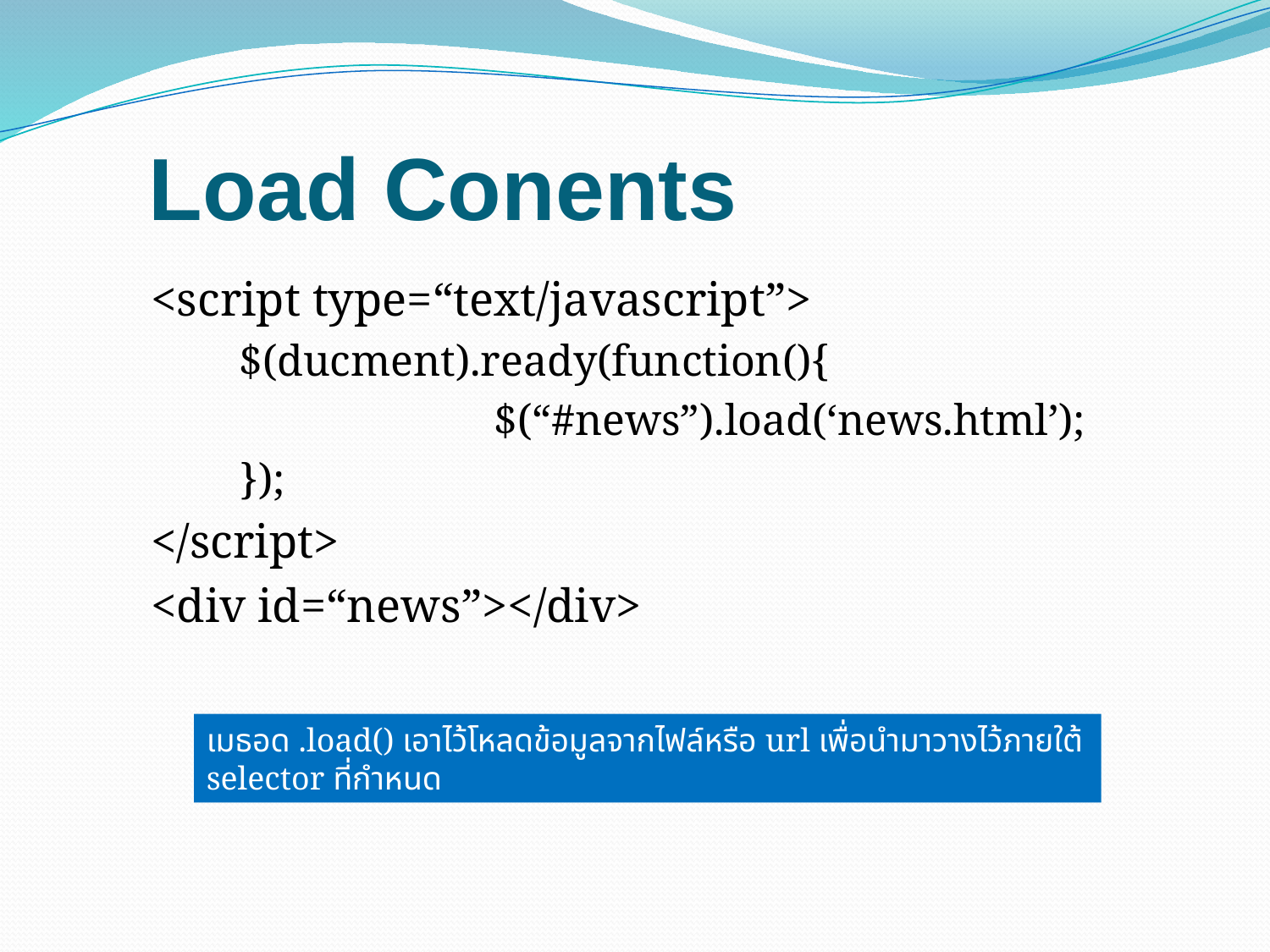

# Load Conents
<script type=“text/javascript”>
   $(ducment).ready(function(){
			$(“#news”).load(‘news.html’);
	});
</script>
<div id=“news”></div>

เมธอด .load() เอาไว้โหลดข้อมูลจากไฟล์หรือ url เพื่อนำมาวางไว้ภายใต้ selector ที่กำหนด